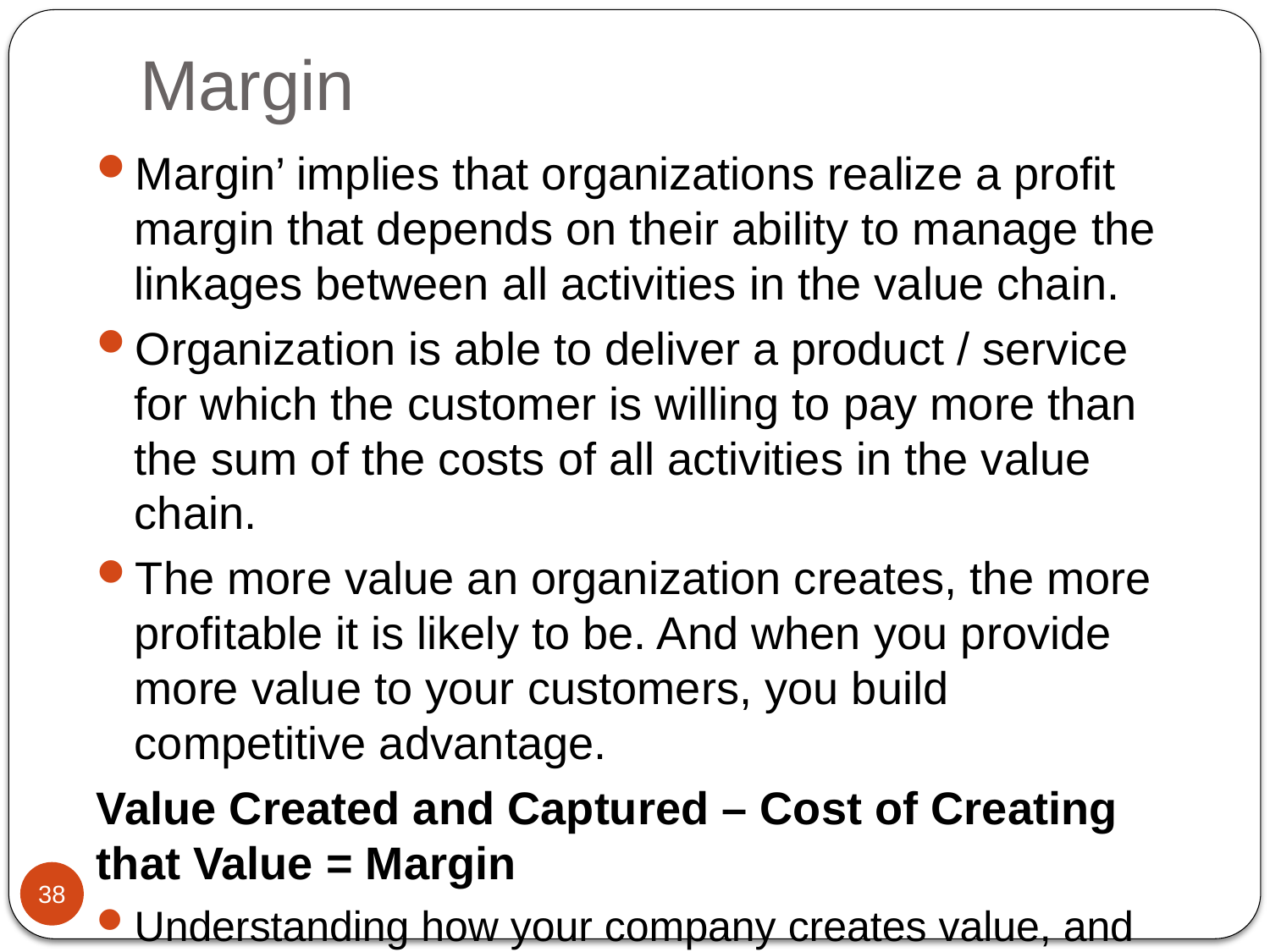

# Margin
Margin’ implies that organizations realize a profit margin that depends on their ability to manage the linkages between all activities in the value chain.
Organization is able to deliver a product / service for which the customer is willing to pay more than the sum of the costs of all activities in the value chain.
The more value an organization creates, the more profitable it is likely to be. And when you provide more value to your customers, you build competitive advantage.
Value Created and Captured – Cost of Creating that Value = Margin
Understanding how your company creates value, and looking for ways to add more value, are critical elements in developing a competitive strategy

38